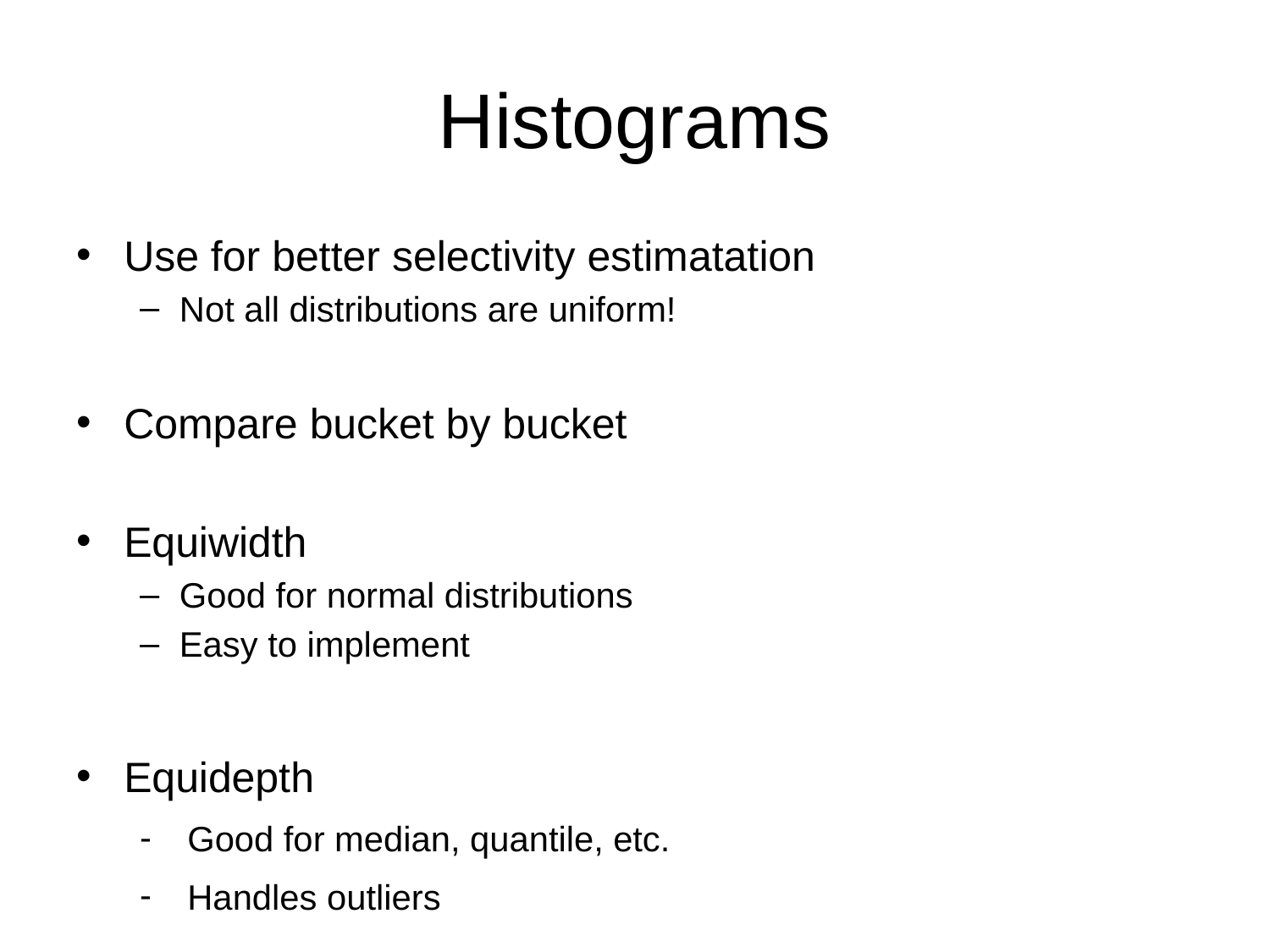

# Histograms
Use for better selectivity estimatation
Not all distributions are uniform!

Compare bucket by bucket

Equiwidth
Good for normal distributions
Easy to implement

Equidepth
Good for median, quantile, etc.
Handles outliers